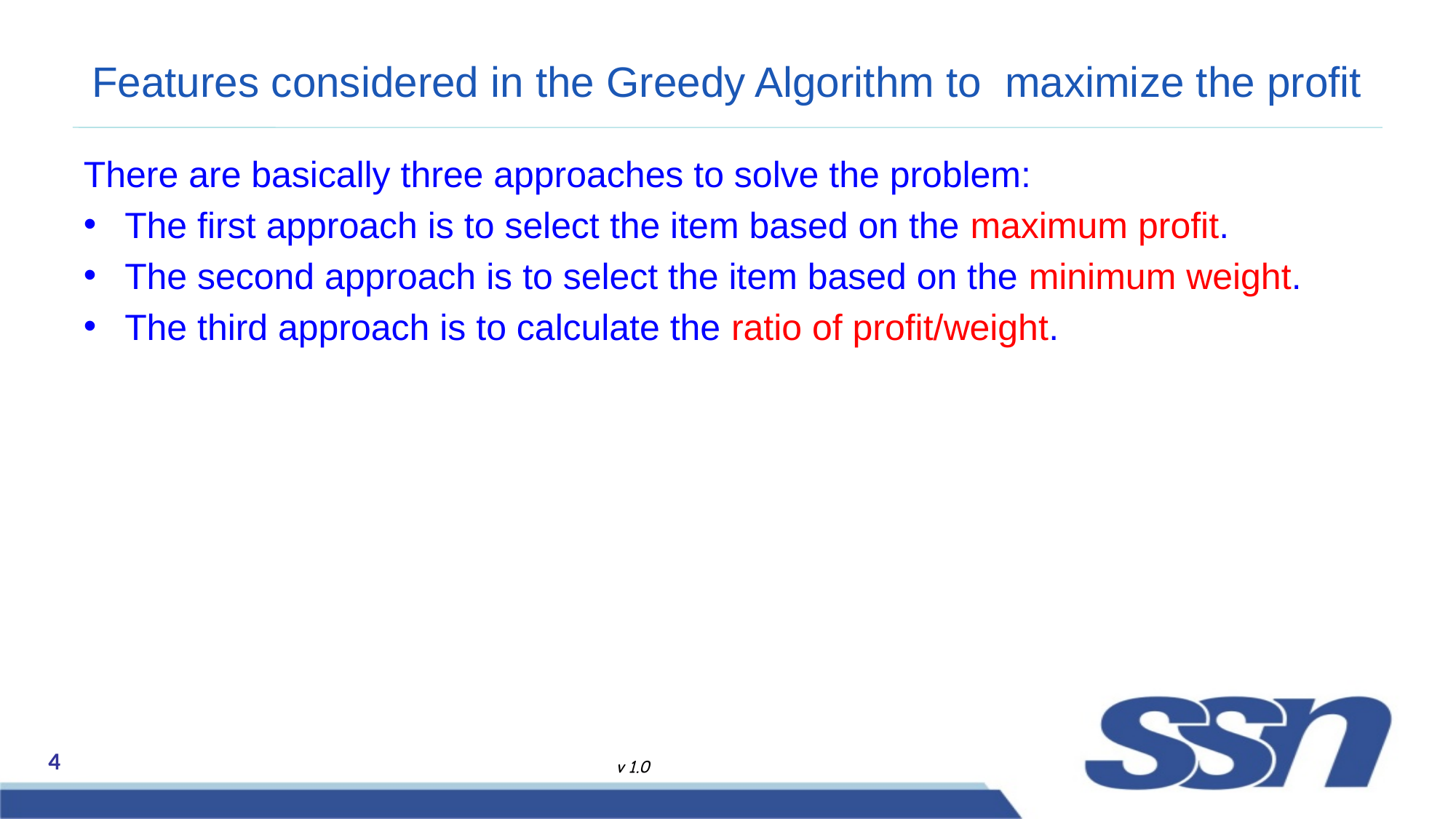

# Features considered in the Greedy Algorithm to  maximize the profit
There are basically three approaches to solve the problem:
The first approach is to select the item based on the maximum profit.
The second approach is to select the item based on the minimum weight.
The third approach is to calculate the ratio of profit/weight.